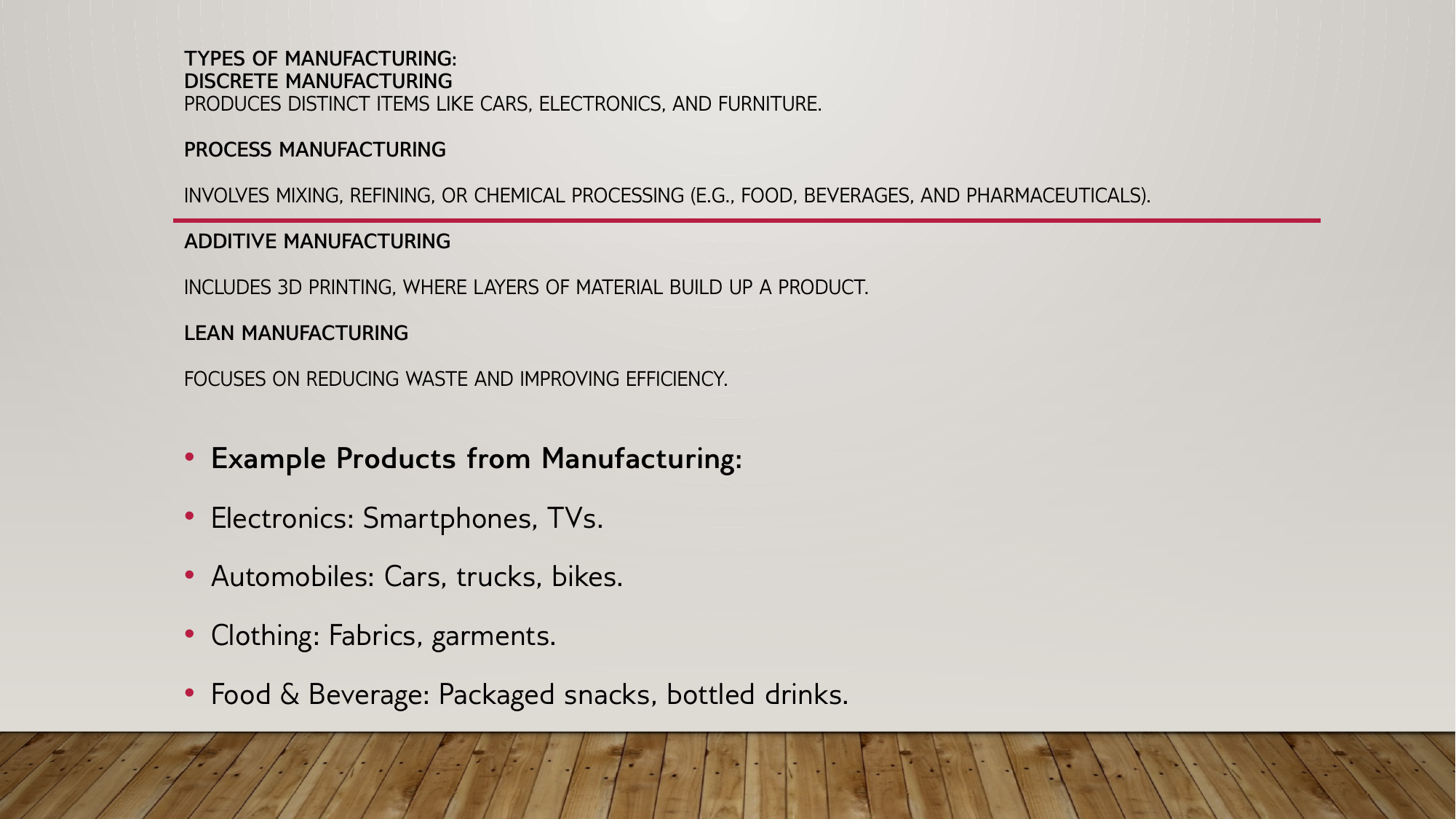

# Types of Manufacturing: Discrete Manufacturing Produces distinct items like cars, electronics, and furniture. Process Manufacturing Involves mixing, refining, or chemical processing (e.g., food, beverages, and pharmaceuticals). Additive Manufacturing Includes 3D printing, where layers of material build up a product. Lean Manufacturing Focuses on reducing waste and improving efficiency.
Example Products from Manufacturing:
Electronics: Smartphones, TVs.
Automobiles: Cars, trucks, bikes.
Clothing: Fabrics, garments.
Food & Beverage: Packaged snacks, bottled drinks.